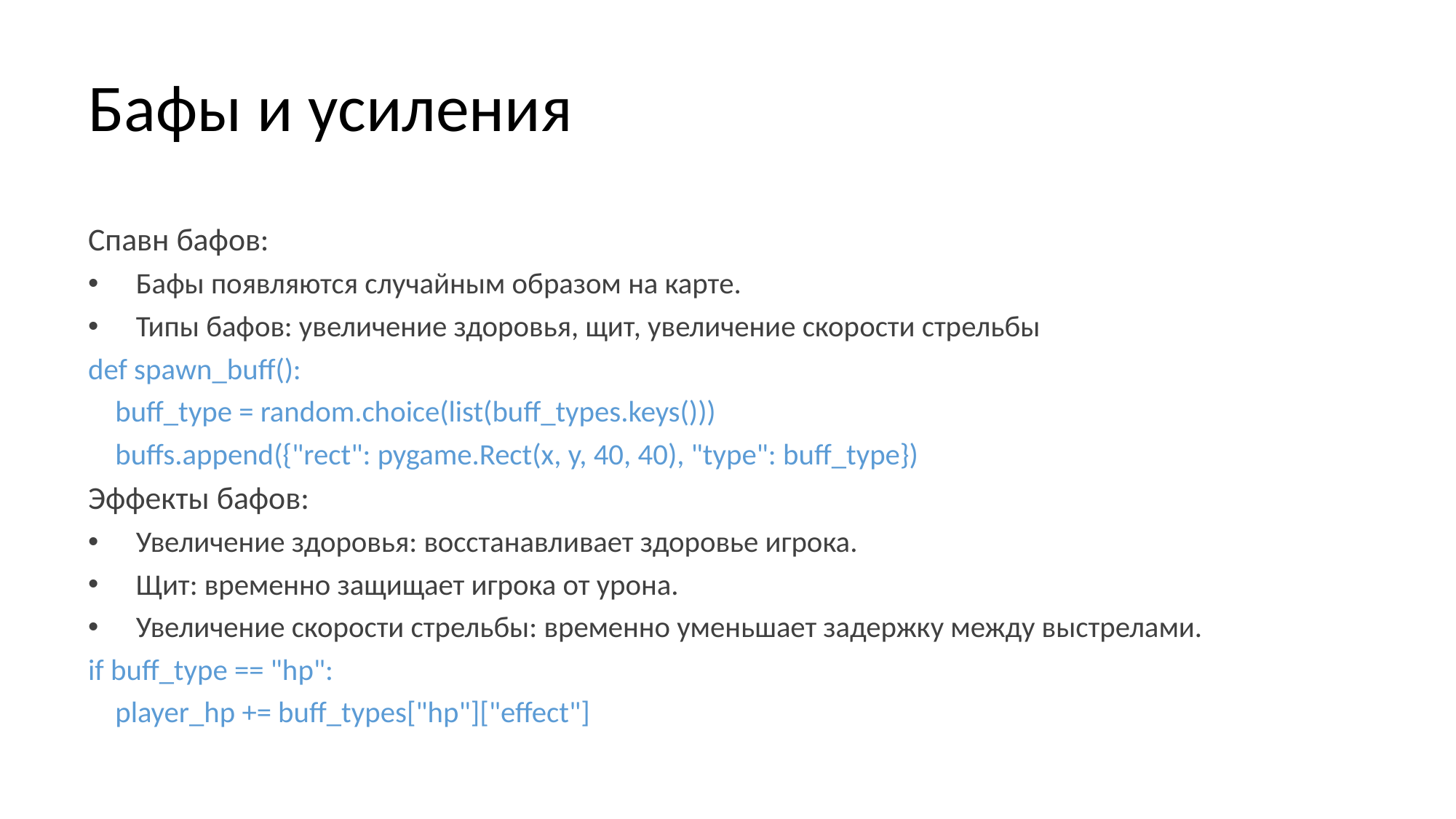

# Бафы и усиления
Спавн бафов:
Бафы появляются случайным образом на карте.
Типы бафов: увеличение здоровья, щит, увеличение скорости стрельбы
def spawn_buff():
    buff_type = random.choice(list(buff_types.keys()))
    buffs.append({"rect": pygame.Rect(x, y, 40, 40), "type": buff_type})
Эффекты бафов:
Увеличение здоровья: восстанавливает здоровье игрока.
Щит: временно защищает игрока от урона.
Увеличение скорости стрельбы: временно уменьшает задержку между выстрелами.
if buff_type == "hp":
    player_hp += buff_types["hp"]["effect"]